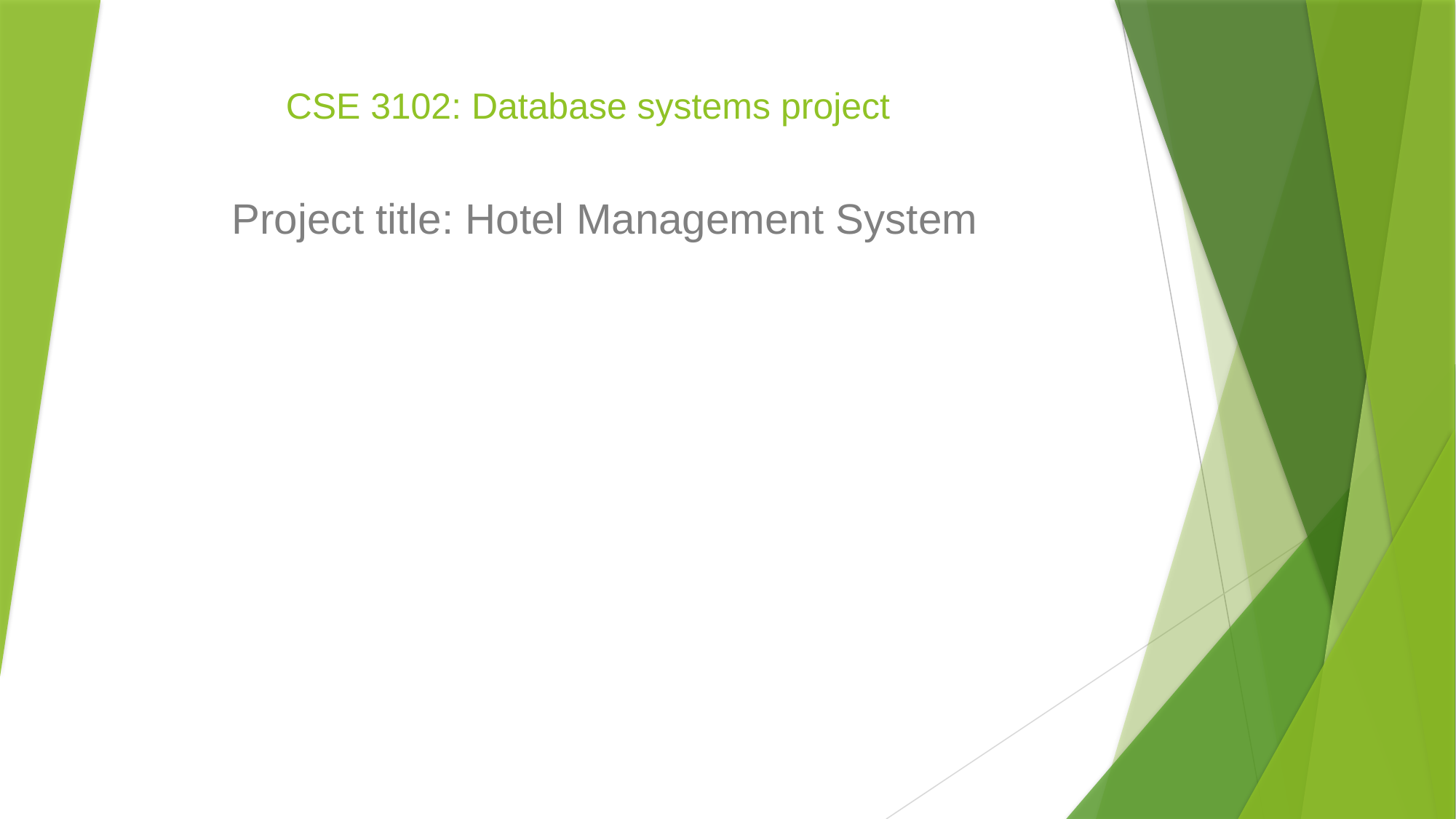

# CSE 3102: Database systems project
Project title: Hotel Management System